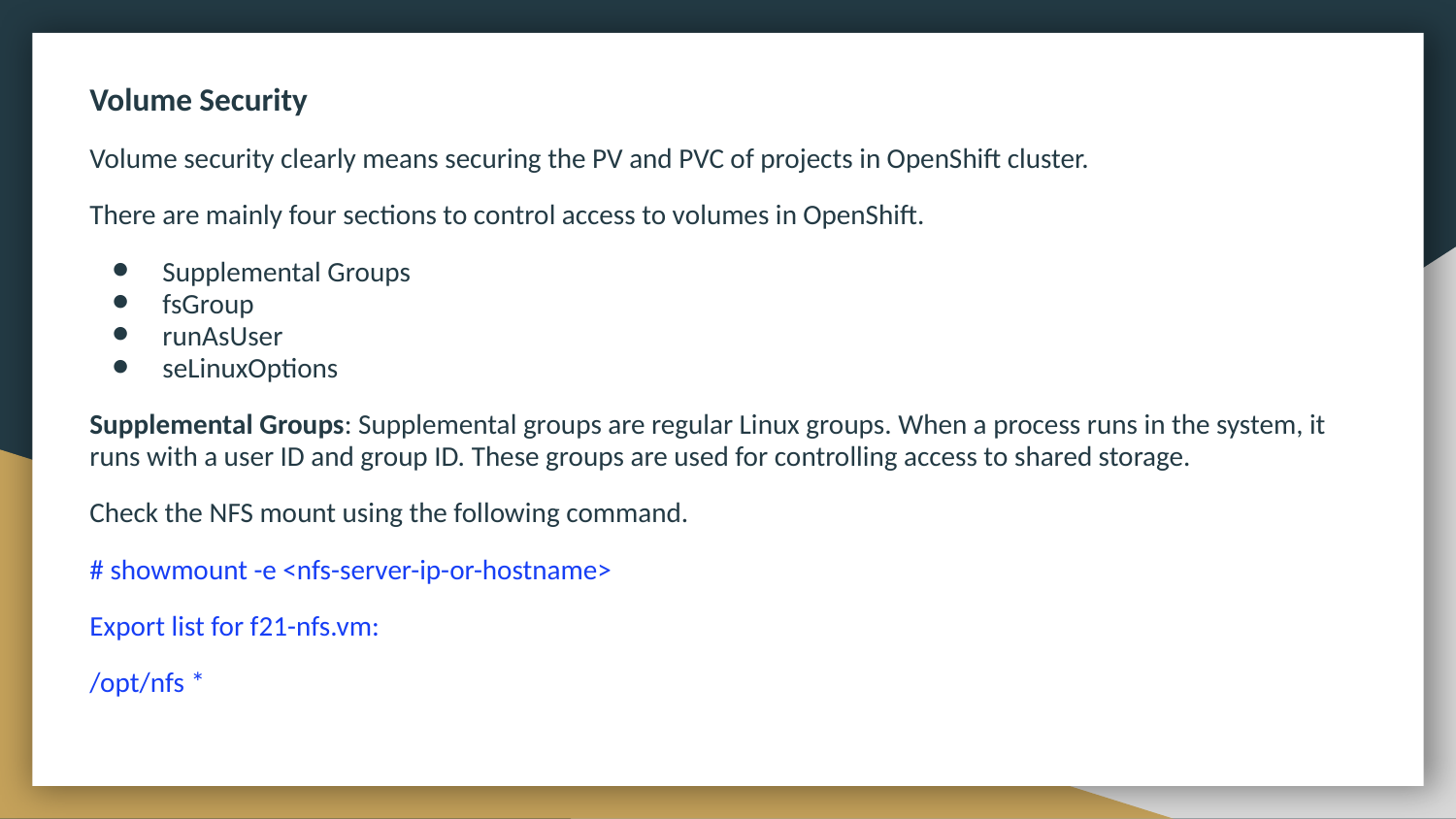

Volume Security
Volume security clearly means securing the PV and PVC of projects in OpenShift cluster.
There are mainly four sections to control access to volumes in OpenShift.
Supplemental Groups
fsGroup
runAsUser
seLinuxOptions
Supplemental Groups: Supplemental groups are regular Linux groups. When a process runs in the system, it runs with a user ID and group ID. These groups are used for controlling access to shared storage.
Check the NFS mount using the following command.
# showmount -e <nfs-server-ip-or-hostname>
Export list for f21-nfs.vm:
/opt/nfs *